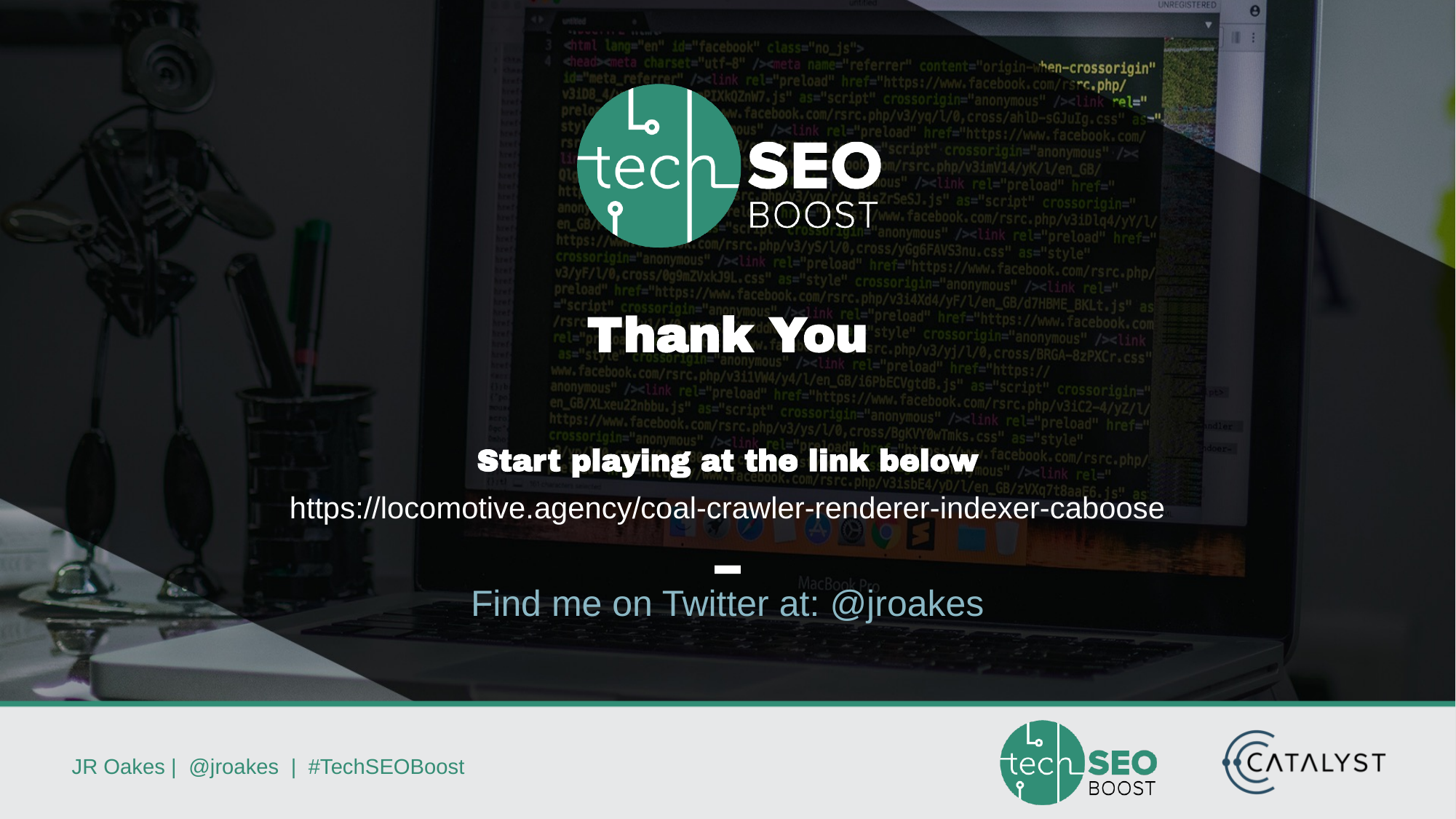

Thank You

Start playing at the link below
https://locomotive.agency/coal-crawler-renderer-indexer-caboose
–
Find me on Twitter at: @jroakes